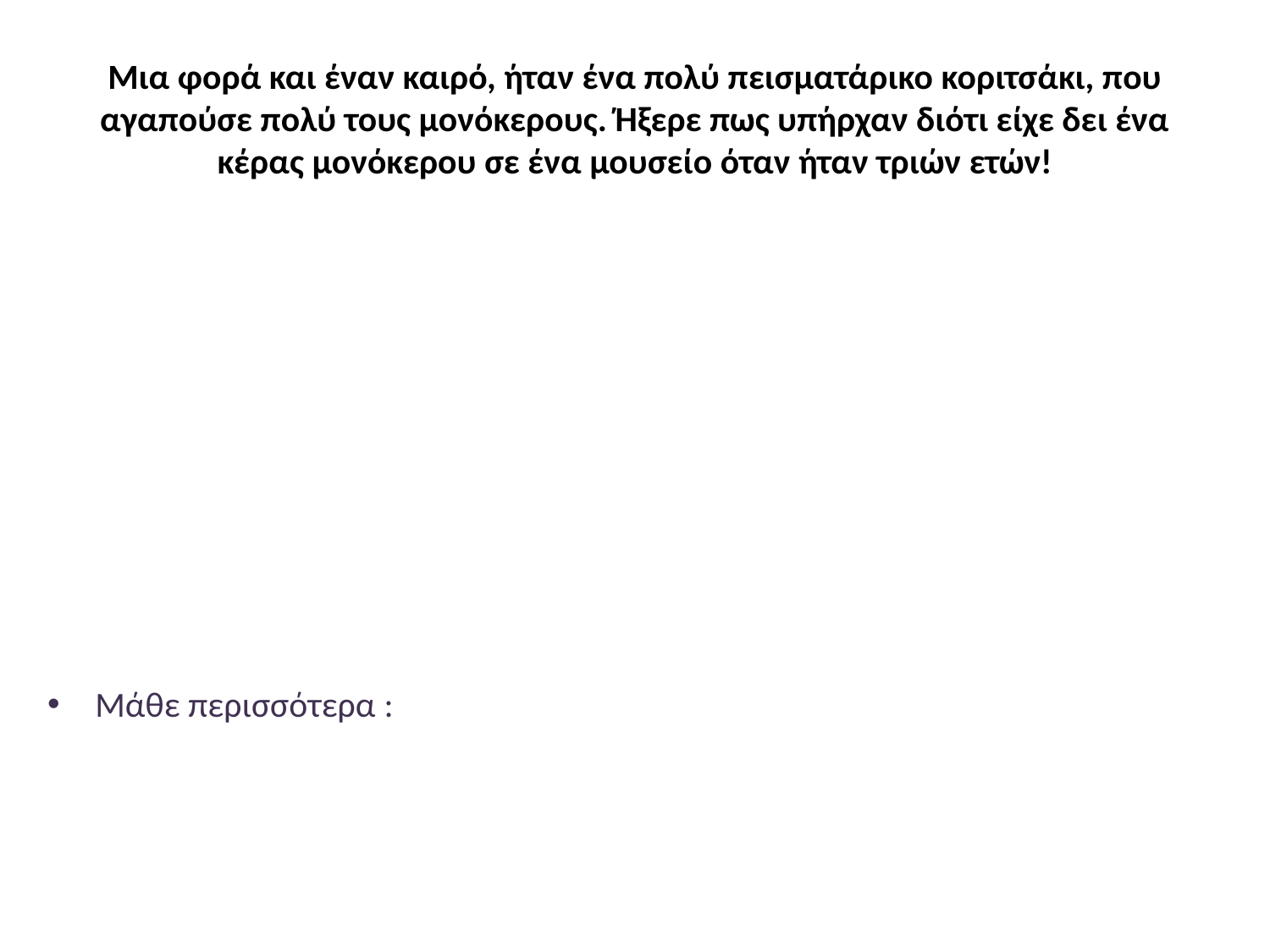

# Μια φορά και έναν καιρό, ήταν ένα πολύ πεισματάρικο κοριτσάκι, που αγαπούσε πολύ τους μονόκερους. Ήξερε πως υπήρχαν διότι είχε δει ένα κέρας μονόκερου σε ένα μουσείο όταν ήταν τριών ετών!
Μάθε περισσότερα :